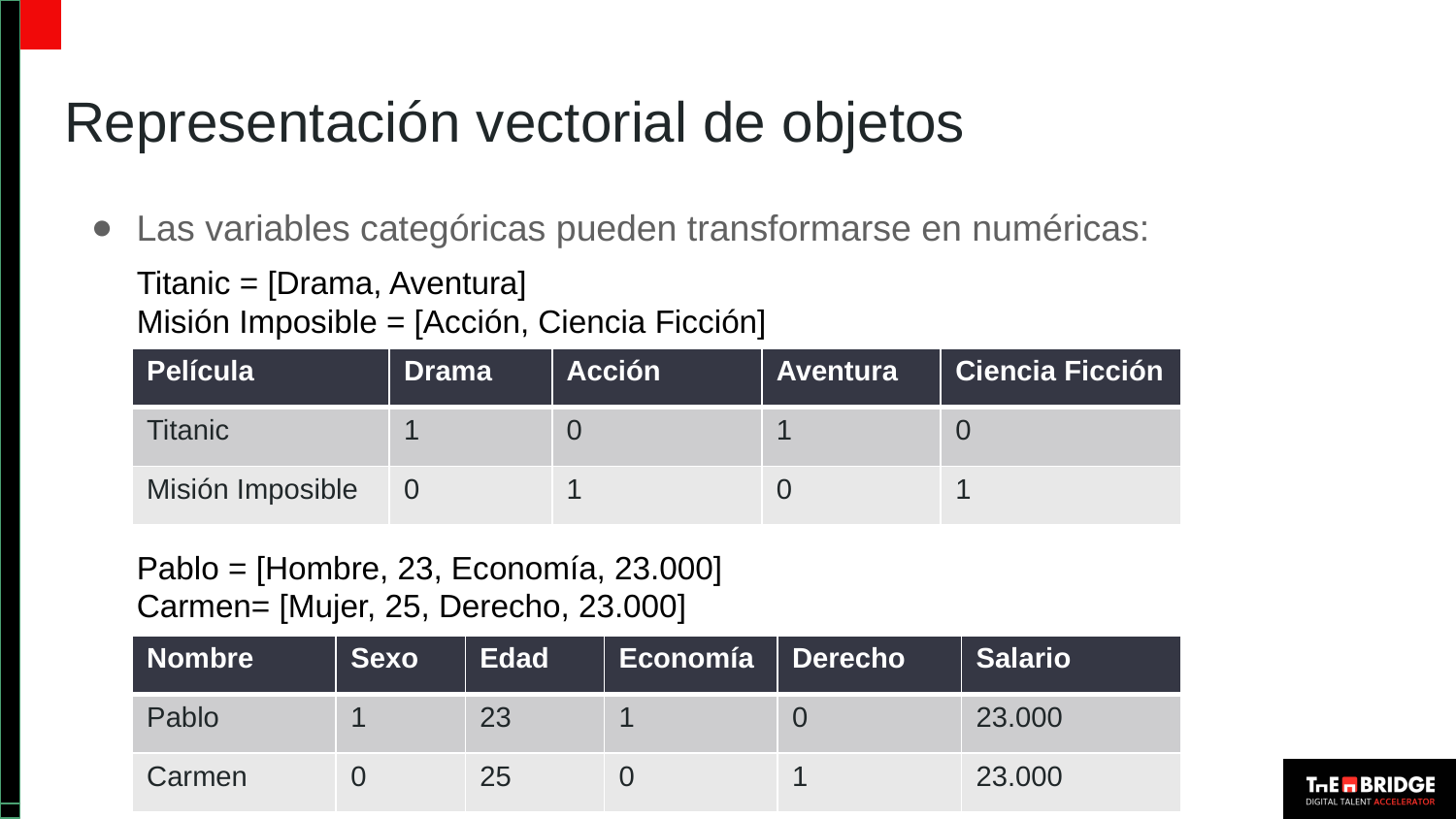

# Representación vectorial de objetos
Las variables categóricas pueden transformarse en numéricas:

Titanic = [Drama, Aventura]
Misión Imposible = [Acción, Ciencia Ficción]
| Película | Drama | Acción | Aventura | Ciencia Ficción |
| --- | --- | --- | --- | --- |
| Titanic | 1 | 0 | 1 | 0 |
| Misión Imposible | 0 | 1 | 0 | 1 |

Pablo = [Hombre, 23, Economía, 23.000]
Carmen= [Mujer, 25, Derecho, 23.000]
| Nombre | Sexo | Edad | Economía | Derecho | Salario |
| --- | --- | --- | --- | --- | --- |
| Pablo | 1 | 23 | 1 | 0 | 23.000 |
| Carmen | 0 | 25 | 0 | 1 | 23.000 |